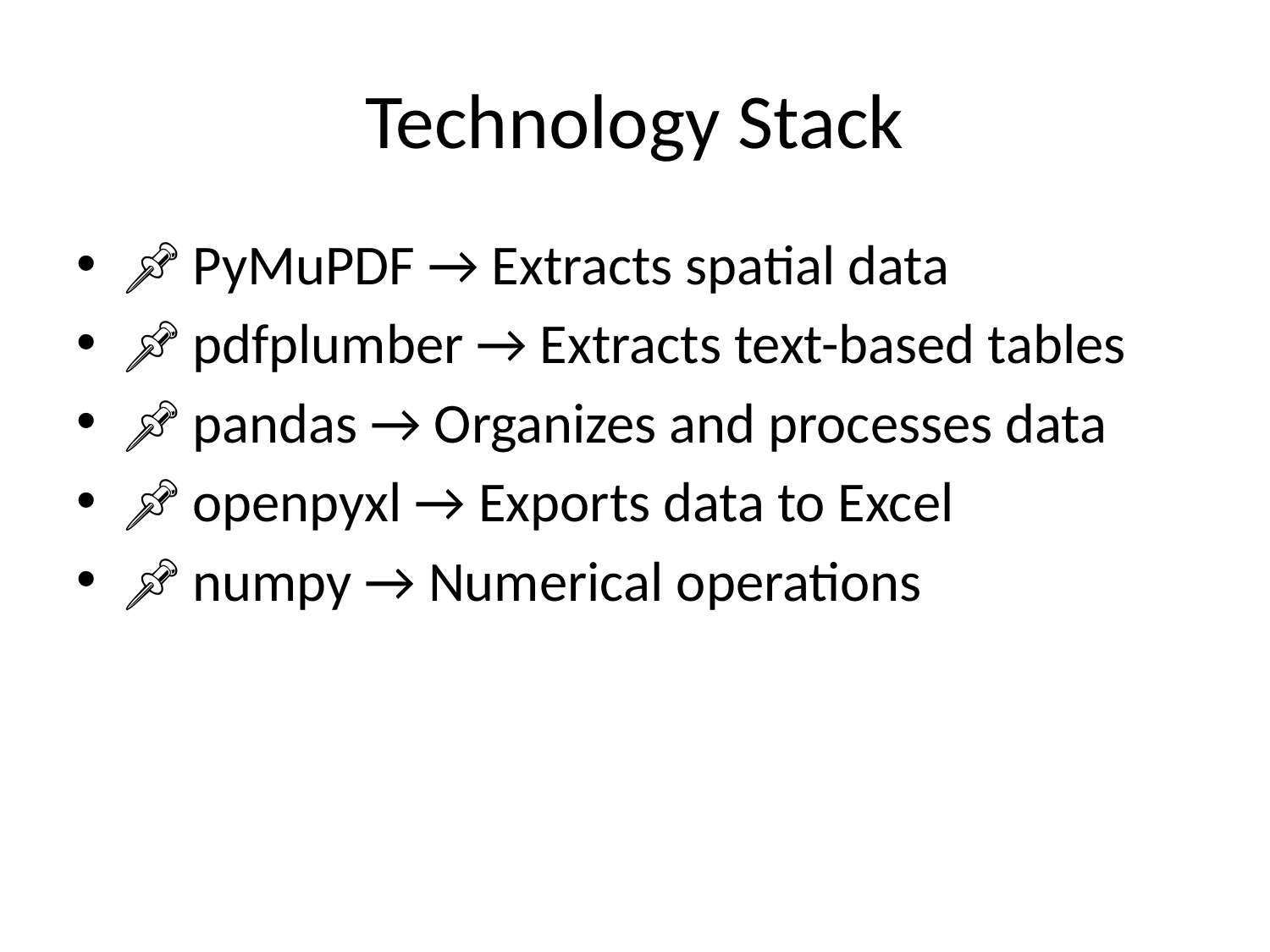

# Technology Stack
📌 PyMuPDF → Extracts spatial data
📌 pdfplumber → Extracts text-based tables
📌 pandas → Organizes and processes data
📌 openpyxl → Exports data to Excel
📌 numpy → Numerical operations